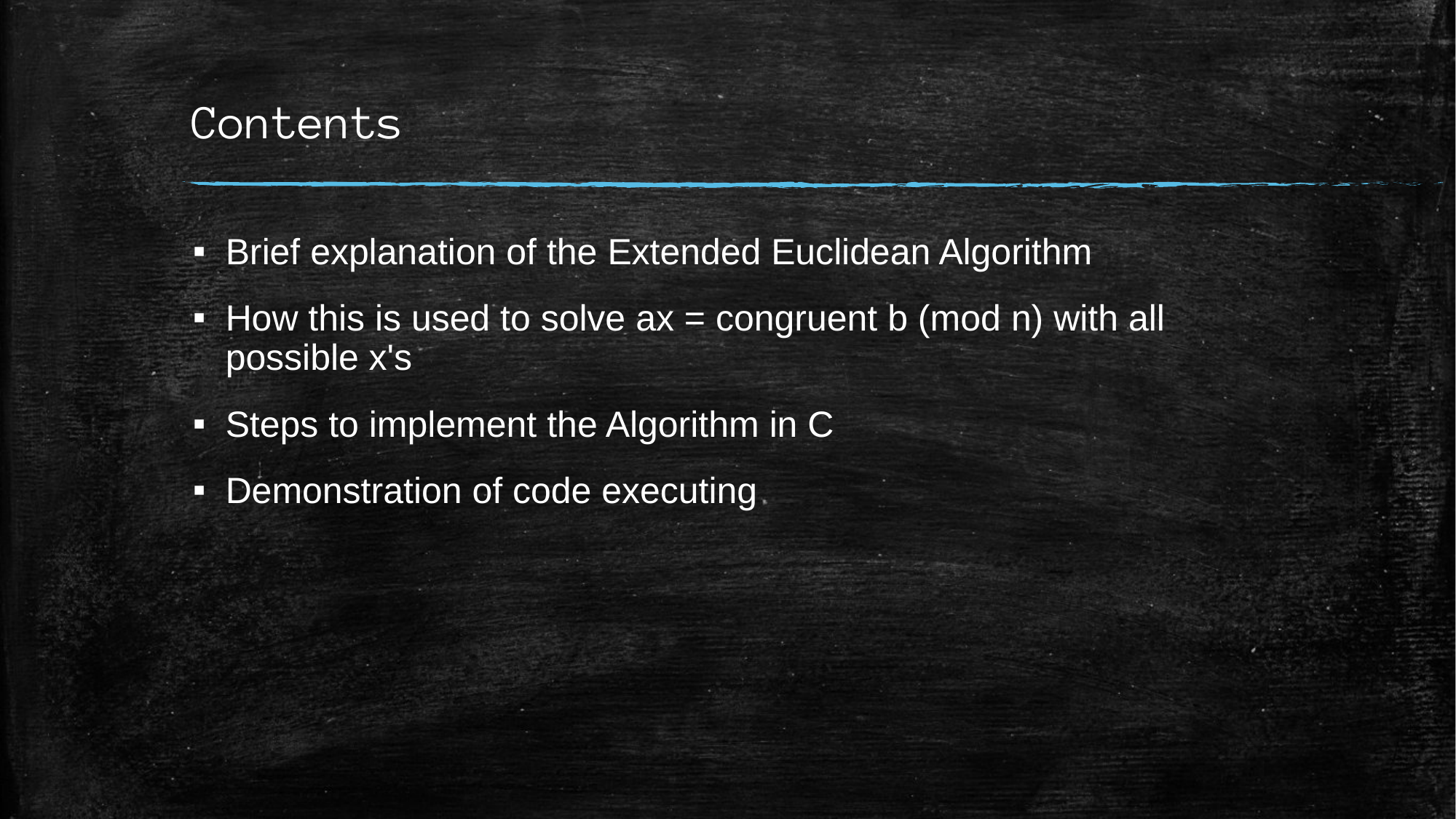

# Contents
Brief explanation of the Extended Euclidean Algorithm
How this is used to solve ax = congruent b (mod n) with all possible x's
Steps to implement the Algorithm in C
Demonstration of code executing